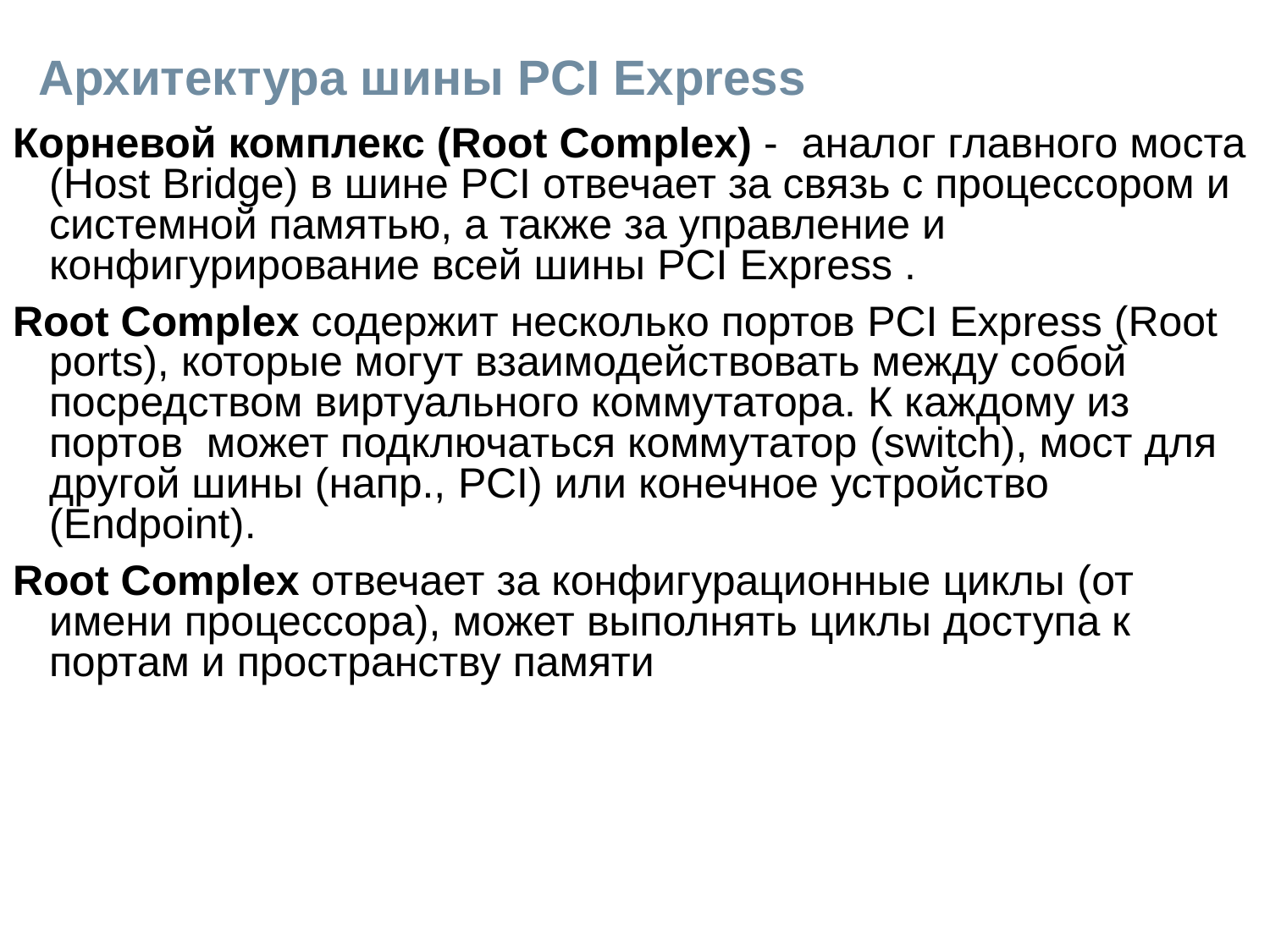

# Архитектура шины PCI Express
Корневой комплекс (Rооt Complex) -  аналог главного моста (Host Bridge) в шине PCI отвечает за связь с процессором и системной памятью, а также за управление и конфигурирование всей шины PCI Express .
Rооt Complex содержит несколько портов PCI Express (Root ports), которые могут взаимодействовать между собой посредством виртуального коммутатора. К каждому из портов  может подключаться коммутатор (switch), мост для другой шины (напр., PCI) или конечное устройство (Endpoint).
Rооt Complex отвечает за конфигурационные циклы (от имени процессора), может выполнять циклы доступа к портам и пространству памяти